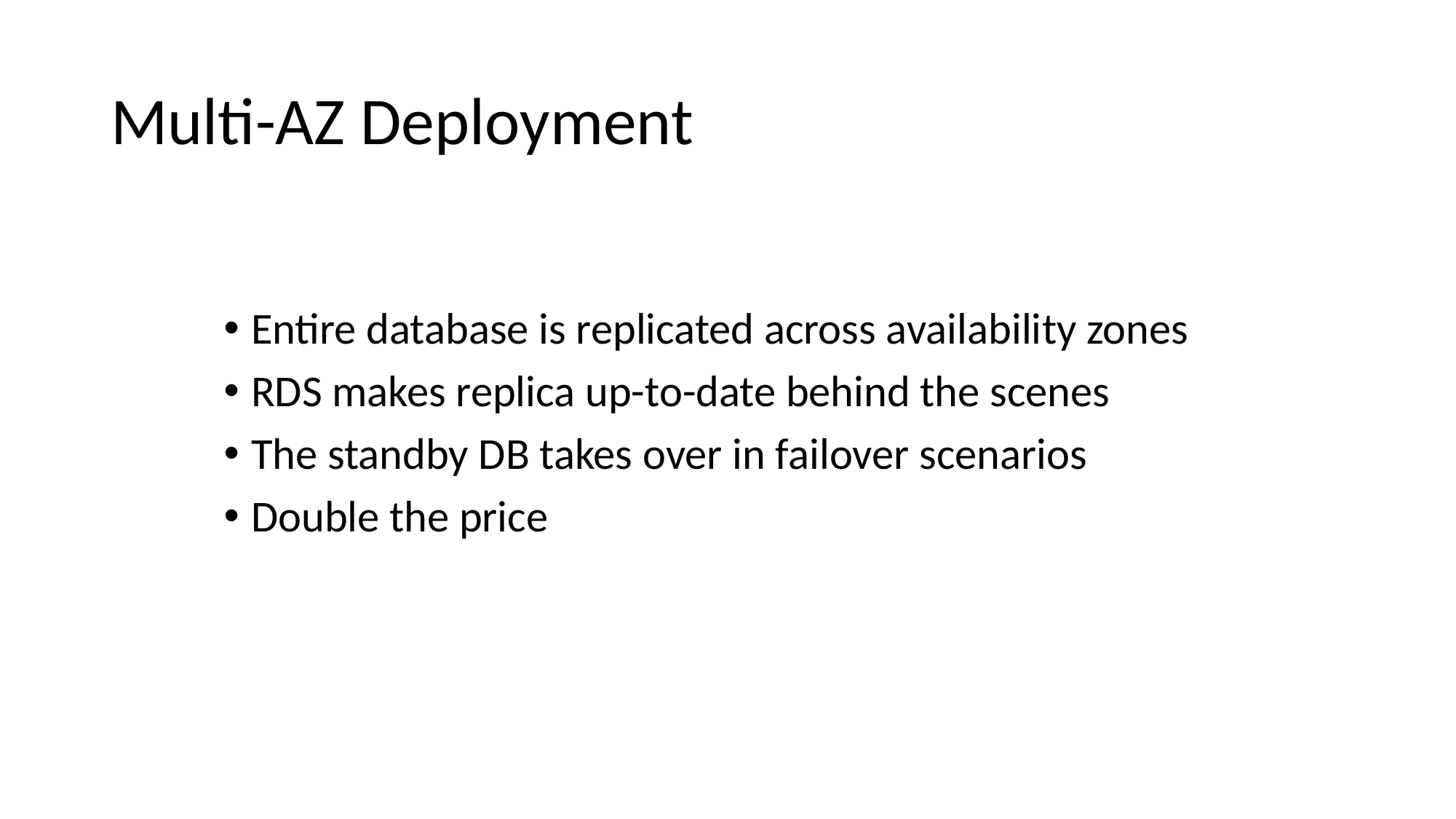

# Multi-AZ Deployment
Entire database is replicated across availability zones
RDS makes replica up-to-date behind the scenes
The standby DB takes over in failover scenarios
Double the price